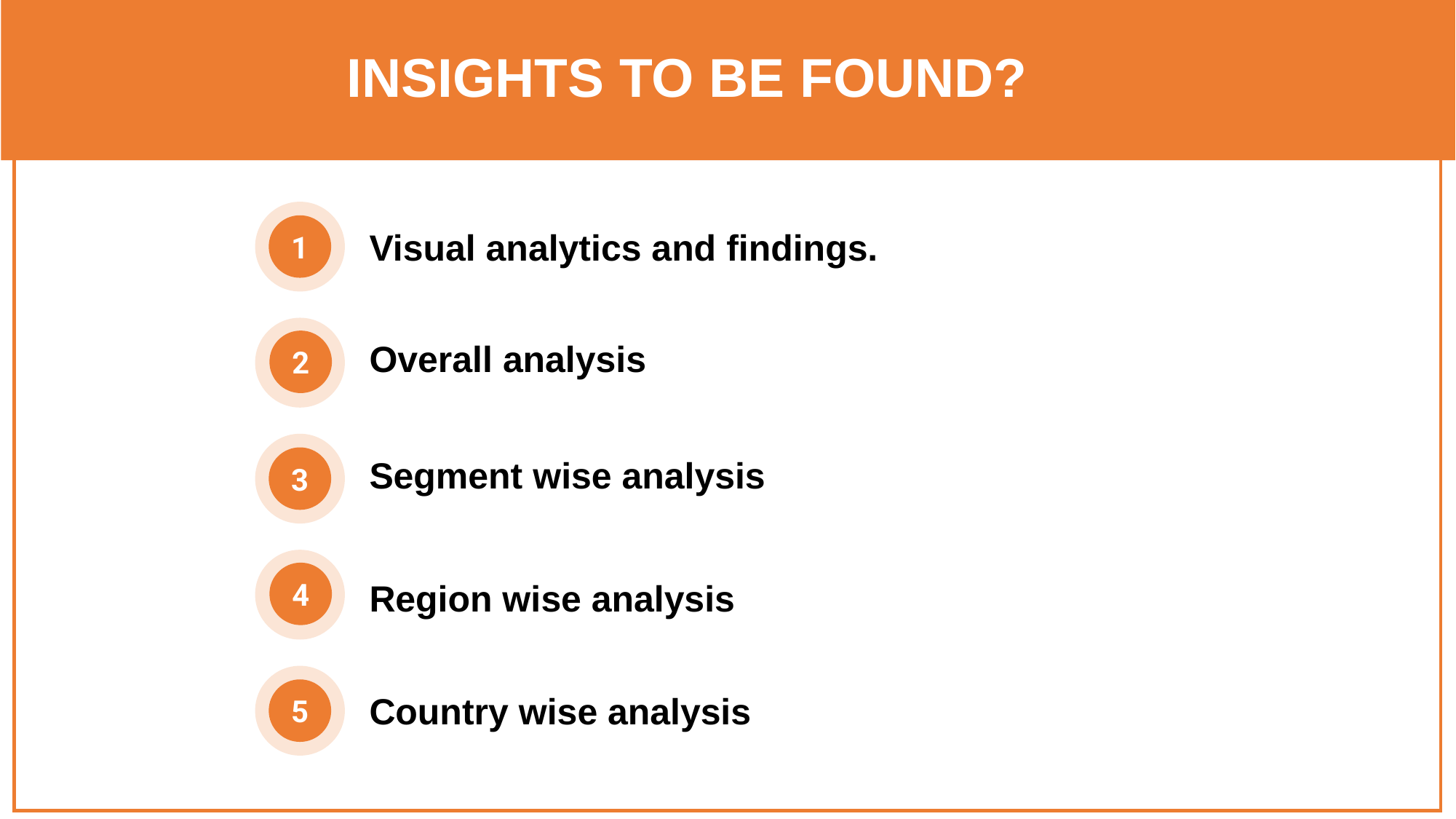

INSIGHTS TO BE FOUND?

1
Visual analytics and findings.

2
Overall analysis

3
Segment wise analysis

4
Region wise analysis

5
Country wise analysis